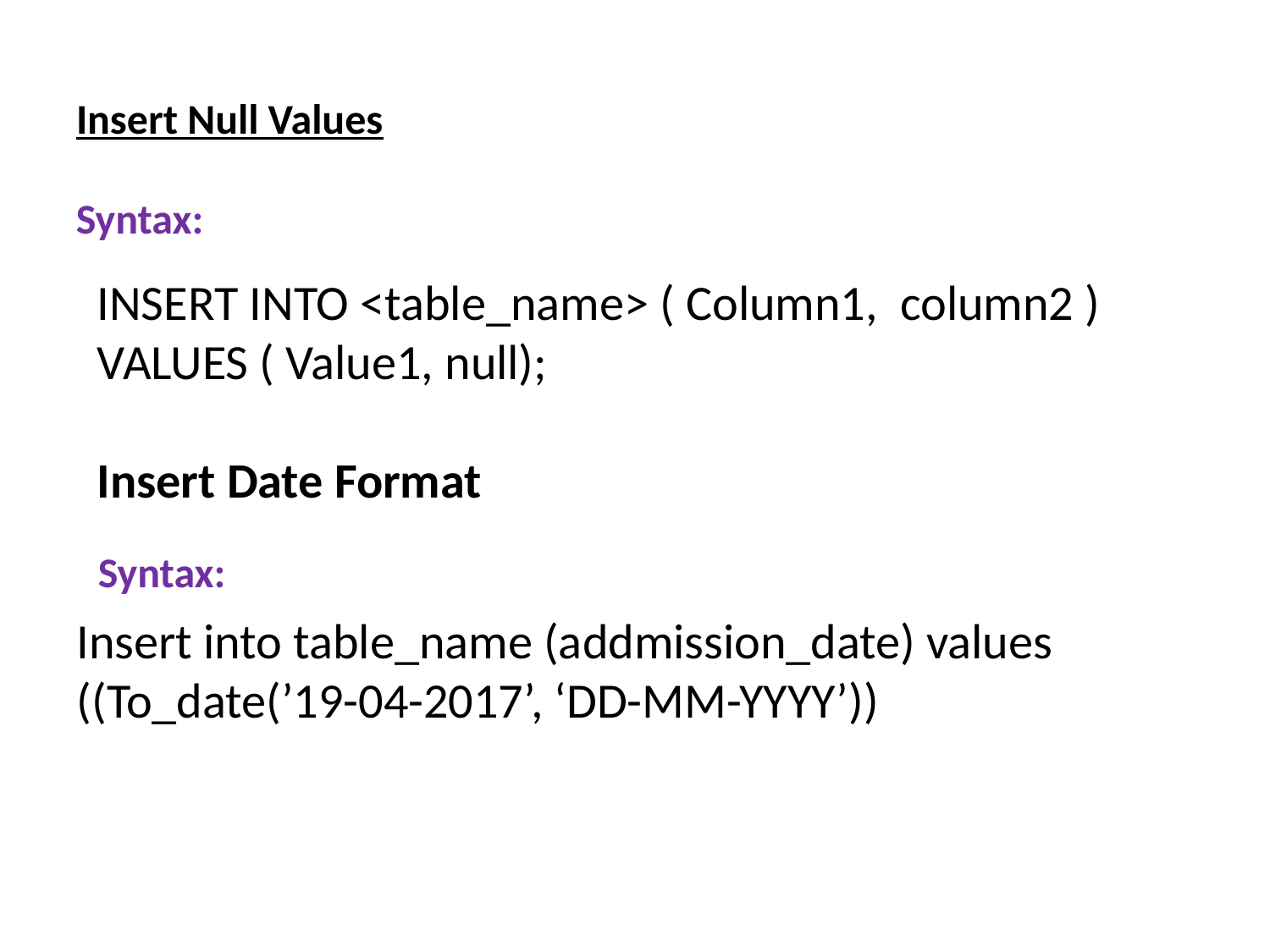

# Insert Null Values
Syntax:
INSERT INTO <table_name> ( Column1,  column2 )
VALUES ( Value1, null);

Insert Date Format

Syntax:
Insert into table_name (addmission_date) values ((To_date(’19-04-2017’, ‘DD-MM-YYYY’))